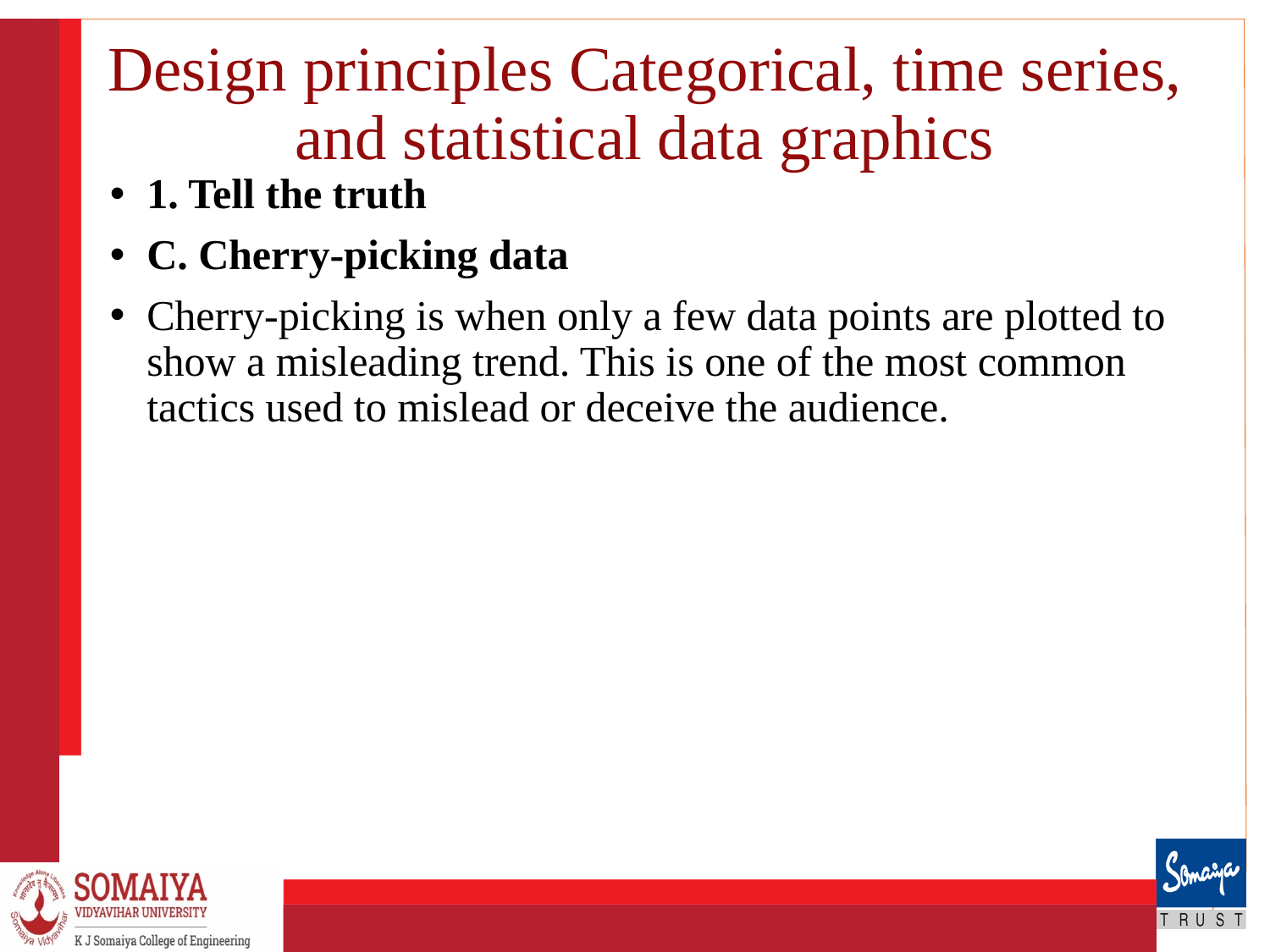

# Design principles Categorical, time series, and statistical data graphics
1. Tell the truth
C. Cherry-picking data
Cherry-picking is when only a few data points are plotted to show a misleading trend. This is one of the most common tactics used to mislead or deceive the audience.